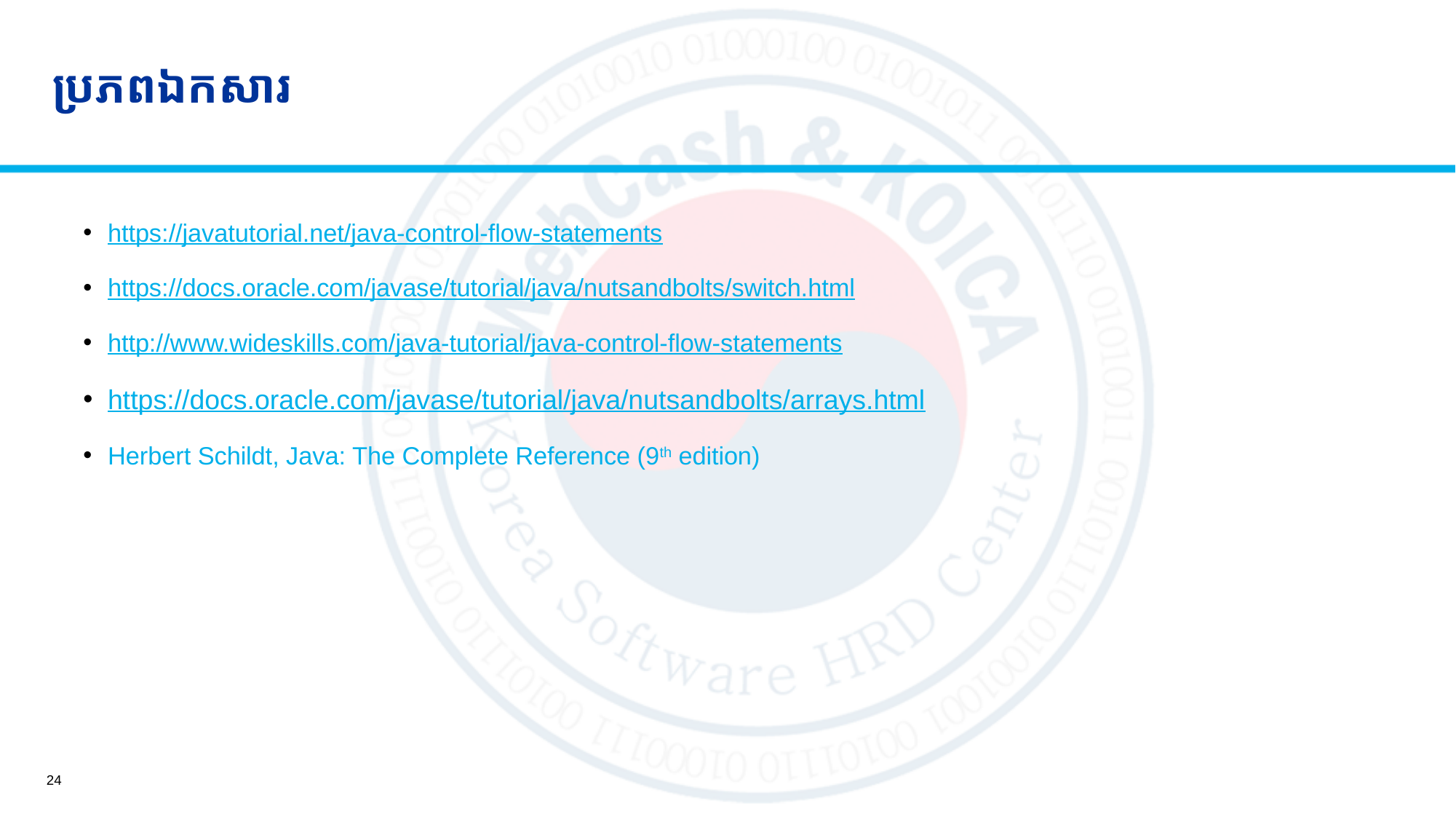

# ប្រភពឯកសារ
https://javatutorial.net/java-control-flow-statements
https://docs.oracle.com/javase/tutorial/java/nutsandbolts/switch.html
http://www.wideskills.com/java-tutorial/java-control-flow-statements
https://docs.oracle.com/javase/tutorial/java/nutsandbolts/arrays.html
Herbert Schildt, Java: The Complete Reference (9th edition)

24